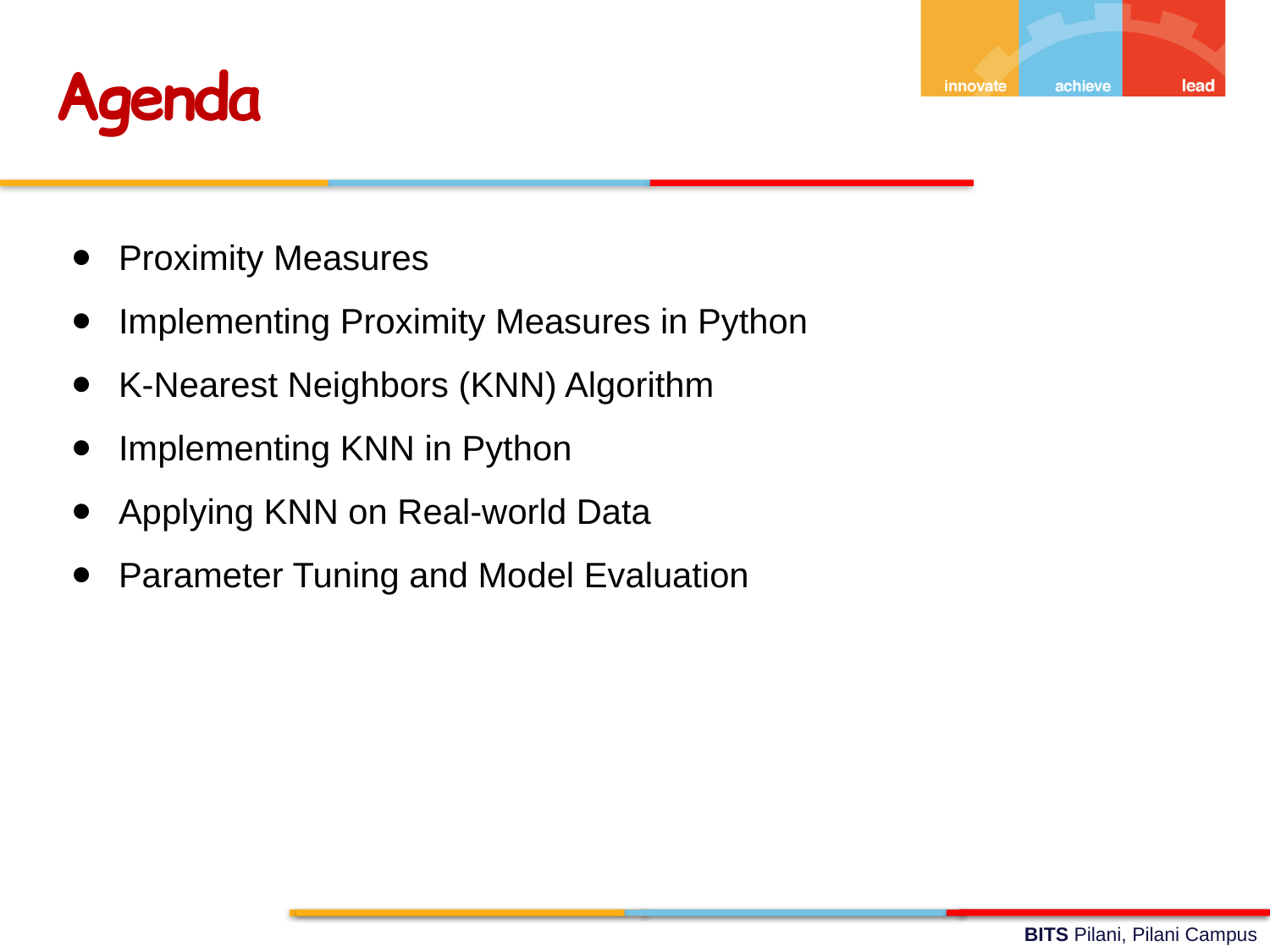

Agenda
Proximity Measures
Implementing Proximity Measures in Python
K-Nearest Neighbors (KNN) Algorithm
Implementing KNN in Python
Applying KNN on Real-world Data
Parameter Tuning and Model Evaluation